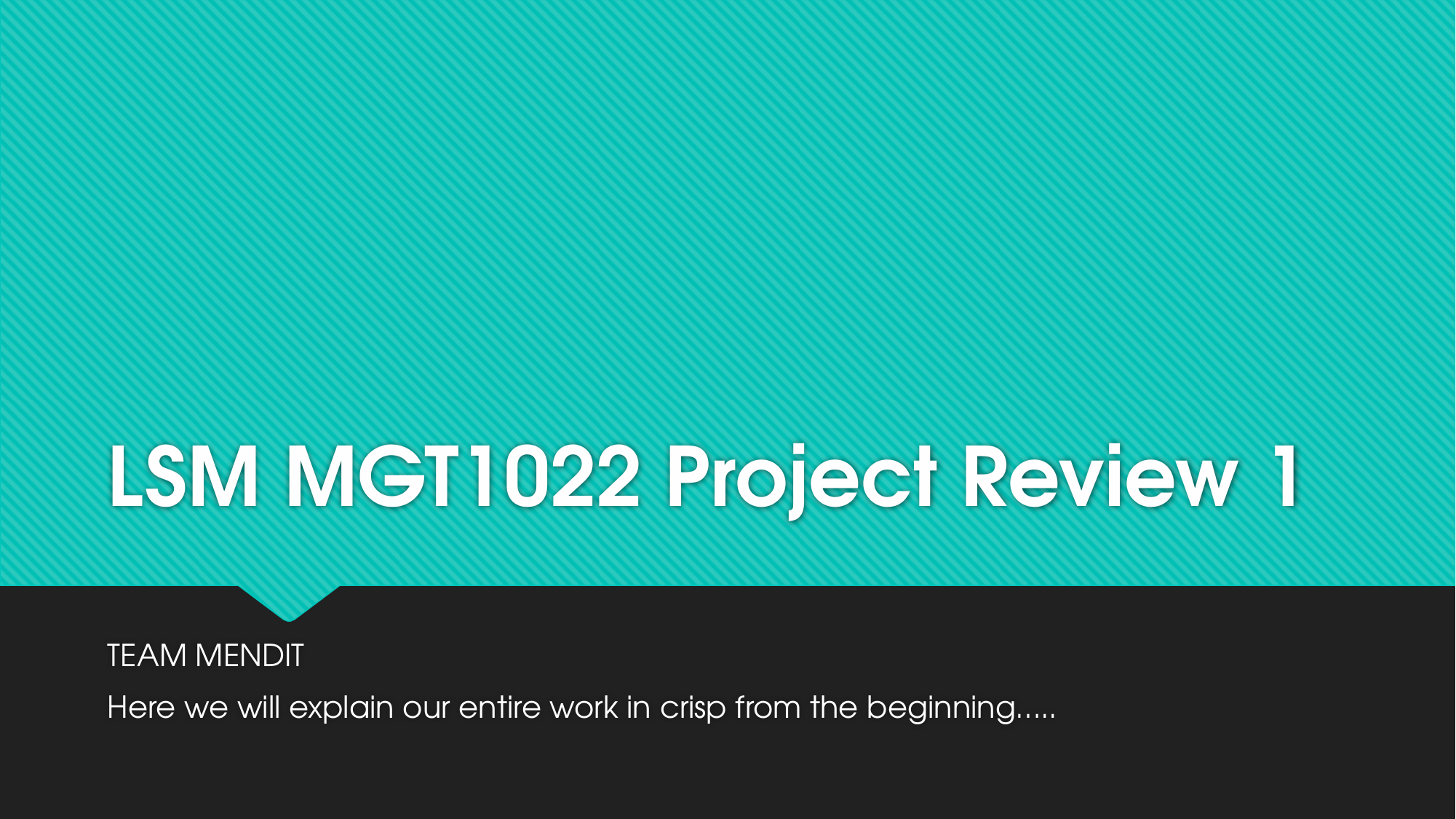

# LSM MGT1022 Project Review 1
TEAM MENDIT
Here we will explain our entire work in crisp from the beginning…..